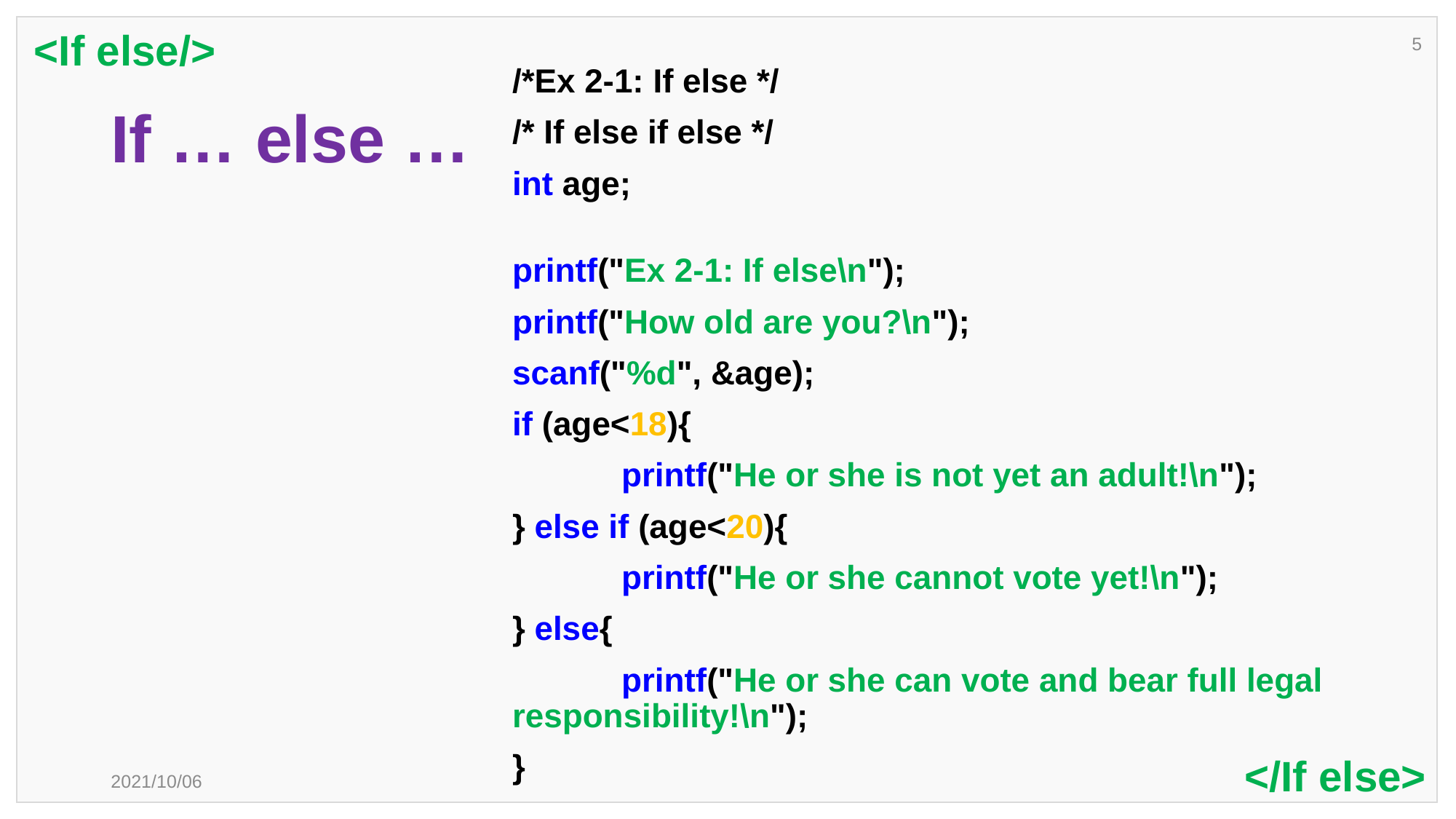

<If else/>
5
/*Ex 2-1: If else */
/* If else if else */
int age;
printf("Ex 2-1: If else\n");
printf("How old are you?\n");
scanf("%d", &age);
if (age<18){
	printf("He or she is not yet an adult!\n");
} else if (age<20){
	printf("He or she cannot vote yet!\n");
} else{
	printf("He or she can vote and bear full legal responsibility!\n");
}
# If … else …
</If else>
2021/10/06